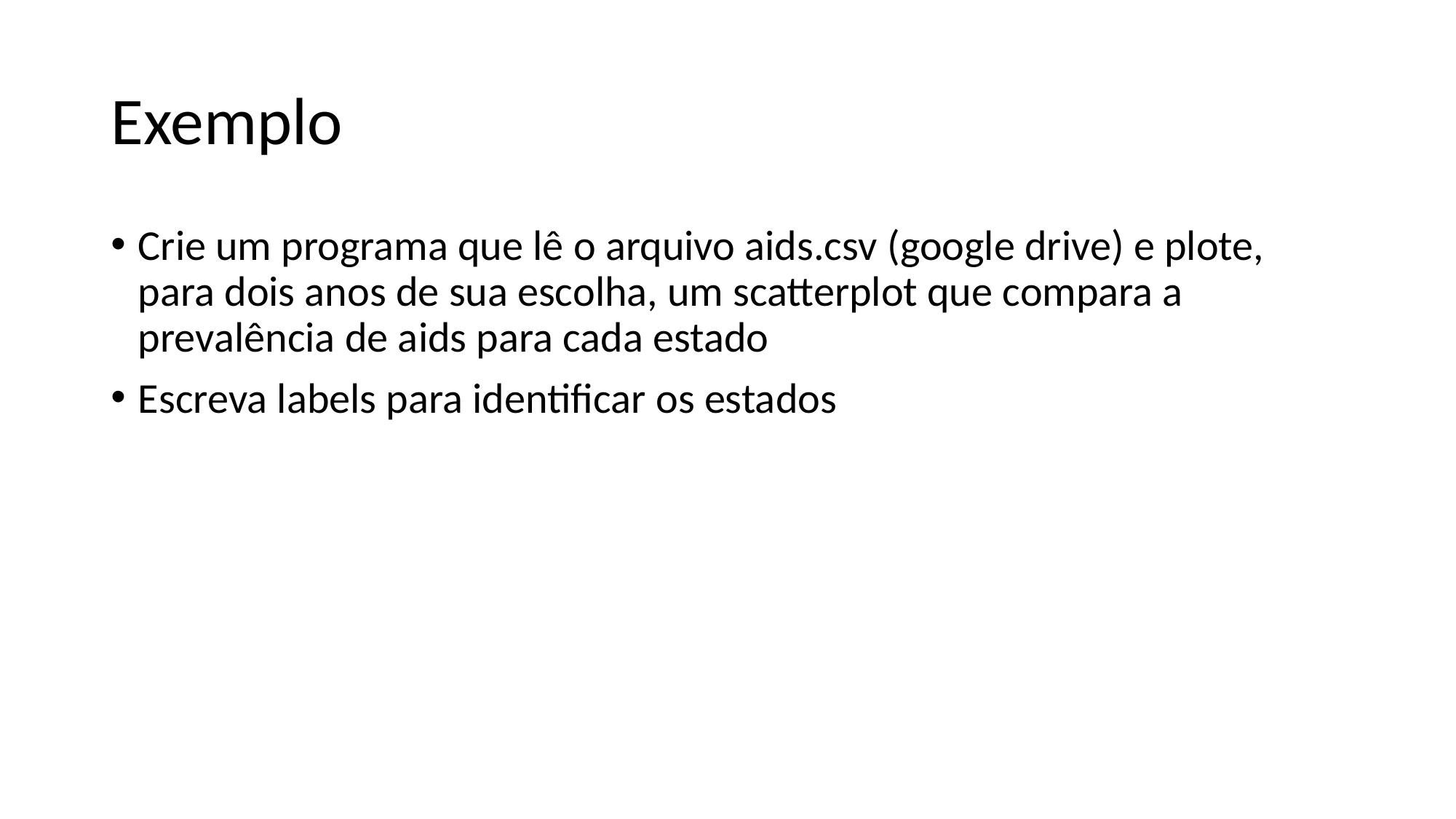

# Exemplo
Crie um programa que lê o arquivo aids.csv (google drive) e plote, para dois anos de sua escolha, um scatterplot que compara a prevalência de aids para cada estado
Escreva labels para identificar os estados